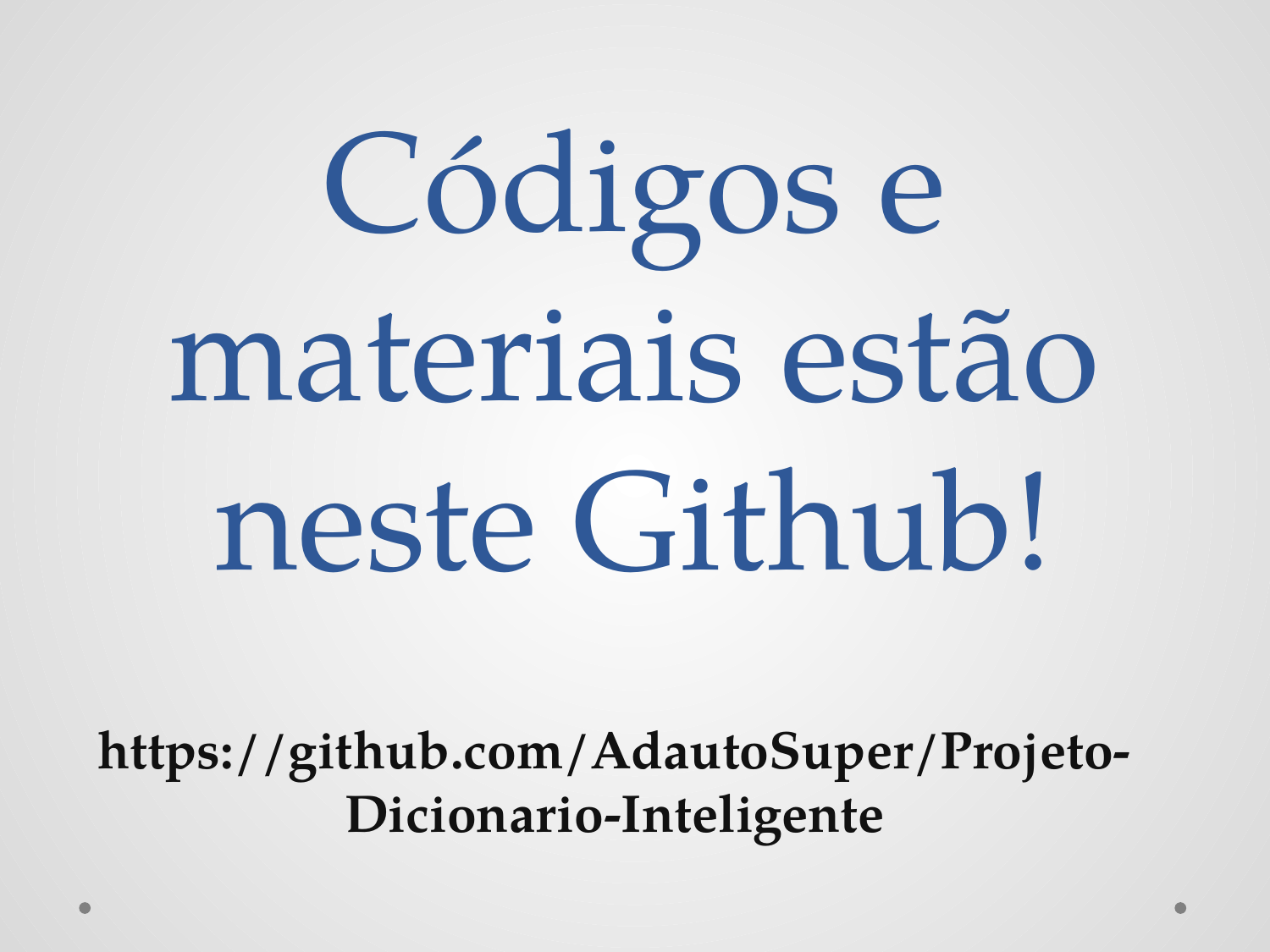

Códigos e materiais estão neste Github!
https://github.com/AdautoSuper/Projeto-Dicionario-Inteligente